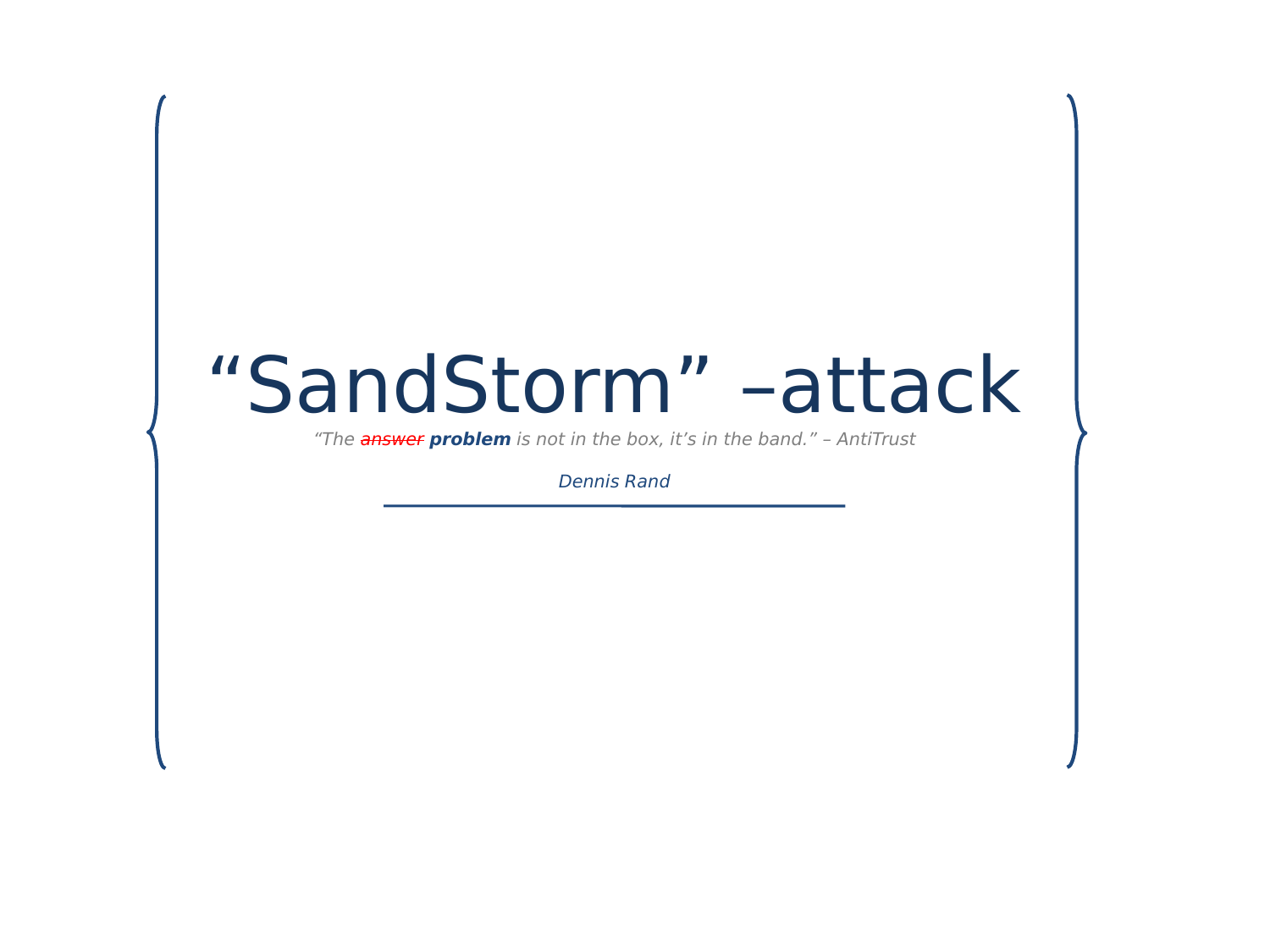

“SandStorm” –attack
“The answer problem is not in the box, it’s in the band.” – AntiTrust

Dennis Rand